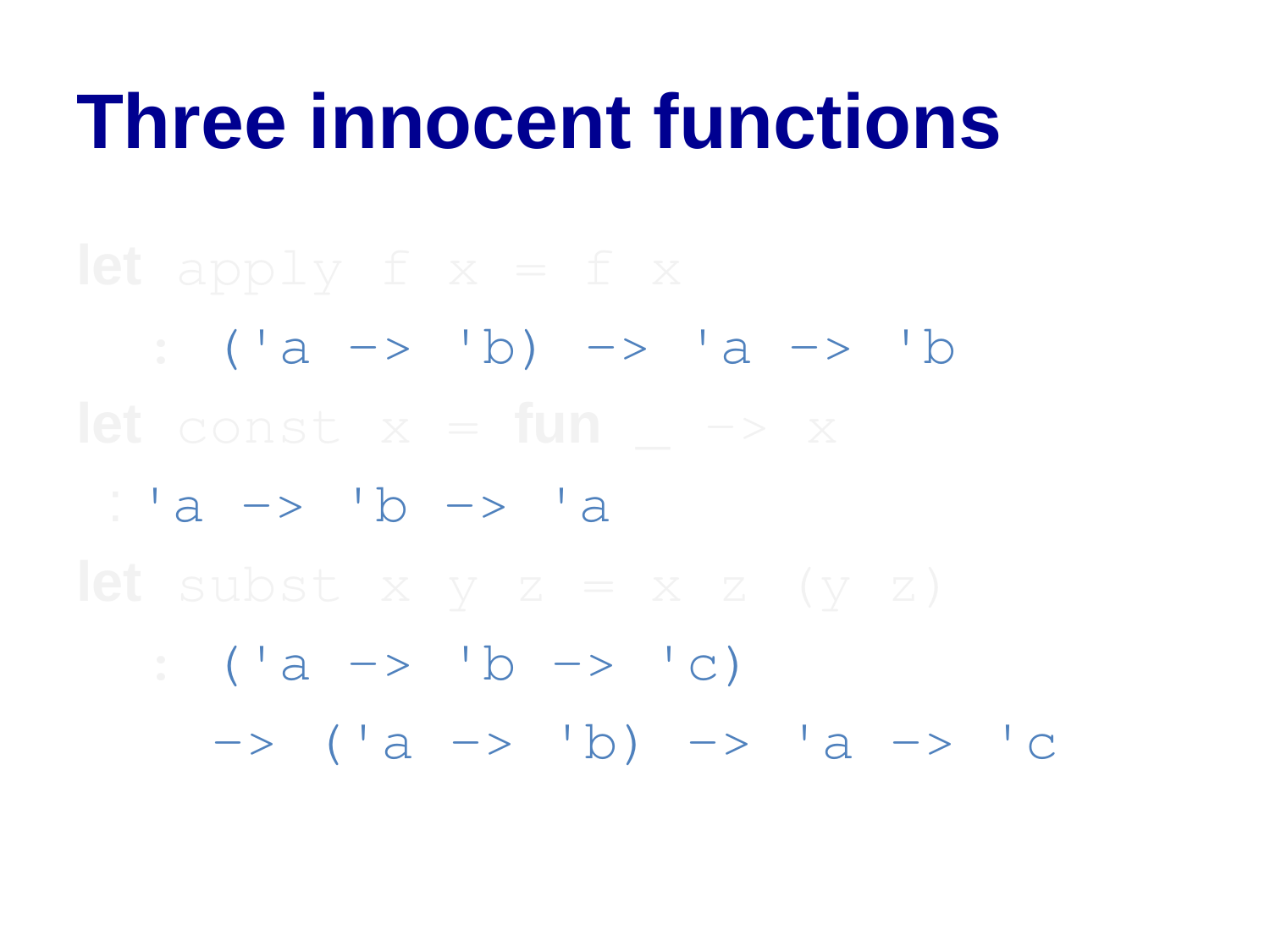

# Three innocent functions
let apply f x = f x
  : ('a -> 'b) -> 'a -> 'b
let const x = fun _ -> x
  : 'a -> 'b -> 'a
let subst x y z = x z (y z)
  : ('a -> 'b -> 'c)
    -> ('a -> 'b) -> 'a -> 'c